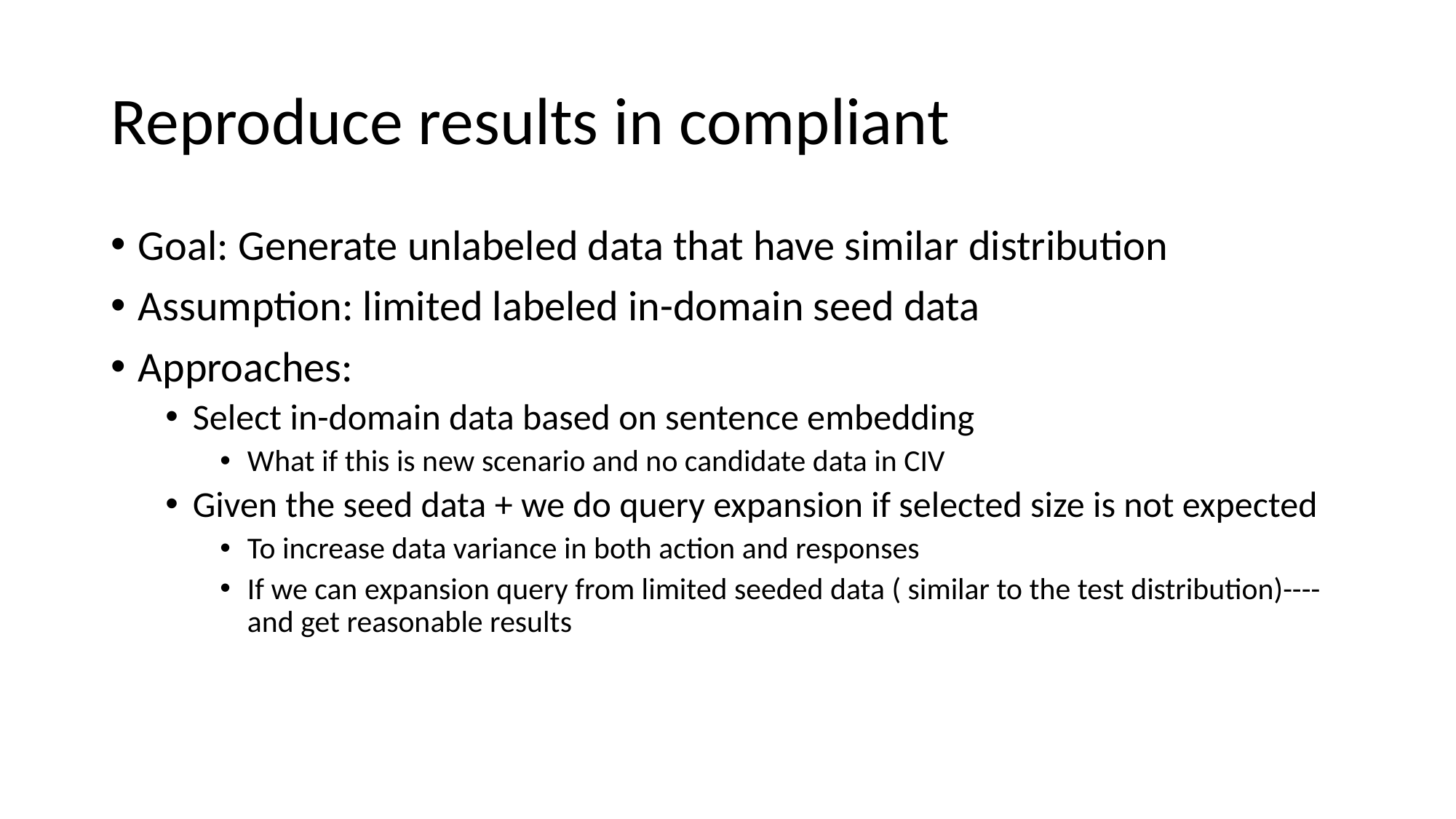

# Reproduce results in compliant
Goal: Generate unlabeled data that have similar distribution
Assumption: limited labeled in-domain seed data
Approaches:
Select in-domain data based on sentence embedding
What if this is new scenario and no candidate data in CIV
Given the seed data + we do query expansion if selected size is not expected
To increase data variance in both action and responses
If we can expansion query from limited seeded data ( similar to the test distribution)---- and get reasonable results